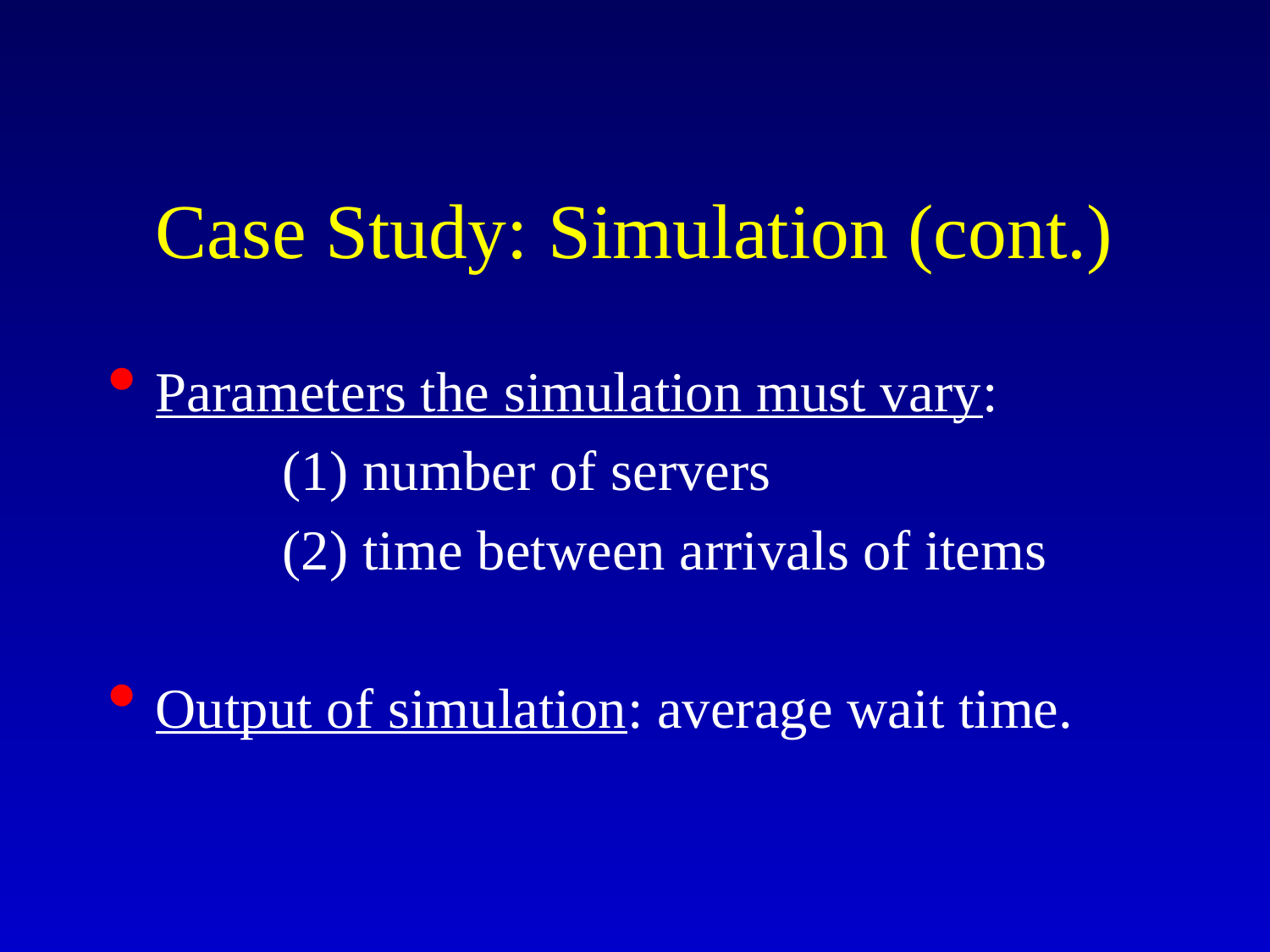

# Case Study: Simulation (cont.)
Parameters the simulation must vary:
		(1) number of servers
		(2) time between arrivals of items

Output of simulation: average wait time.